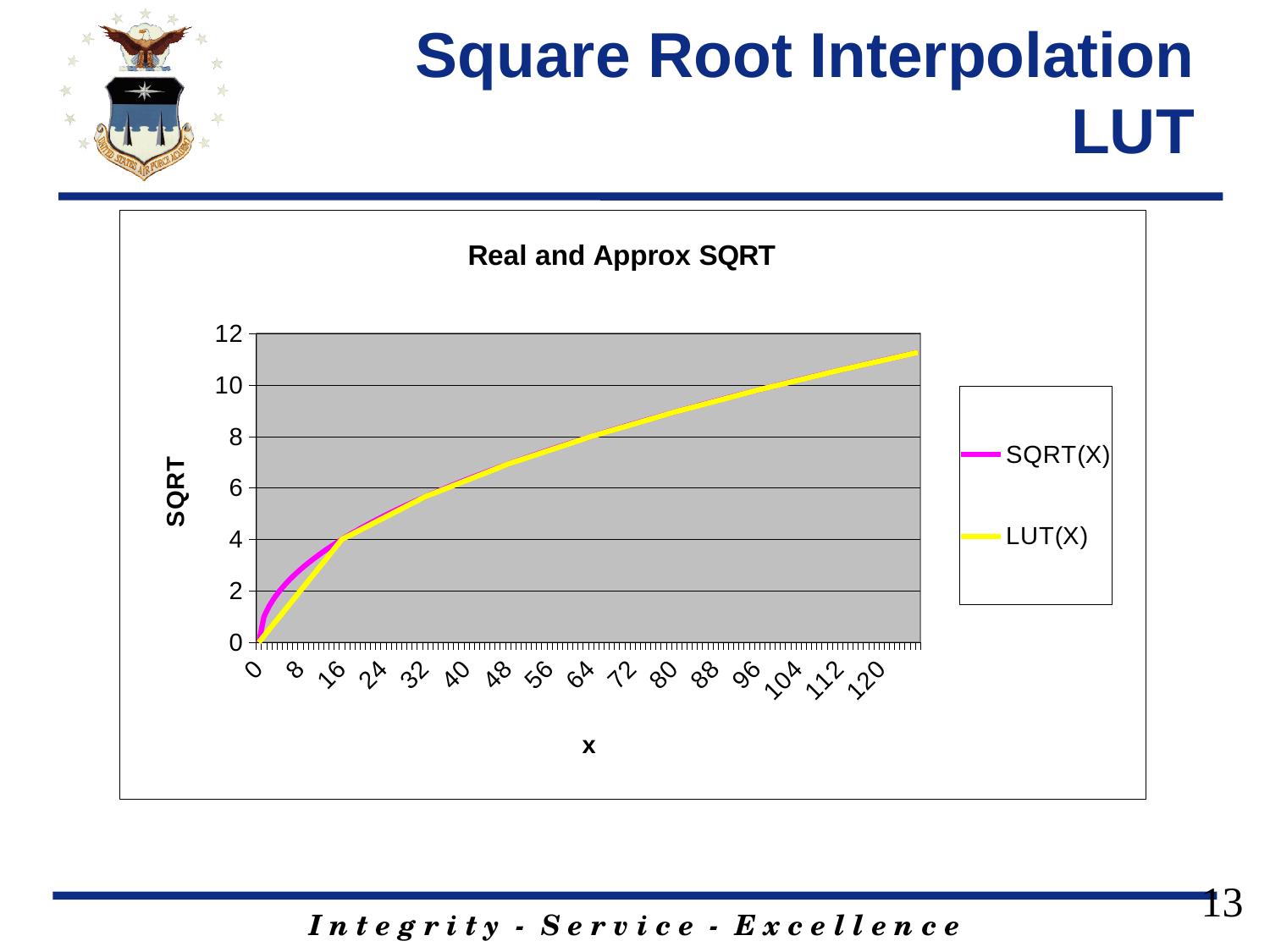

# Square Root Interpolation LUT

### Chart: Real and Approx SQRT

| Category | SQRT(X) | LUT(X) |
|---|---|---|
| 0 | 0.0 | 0.0 |
| 1 | 1.0 | 0.25 |
| 2 | 1.4142135623730951 | 0.5 |
| 3 | 1.7320508075688772 | 0.75 |
| 4 | 2.0 | 1.0 |
| 5 | 2.23606797749979 | 1.25 |
| 6 | 2.449489742783178 | 1.5 |
| 7 | 2.6457513110645907 | 1.75 |
| 8 | 2.8284271247461903 | 2.0 |
| 9 | 3.0 | 2.25 |
| 10 | 3.1622776601683795 | 2.5 |
| 11 | 3.3166247903554 | 2.75 |
| 12 | 3.4641016151377544 | 3.0 |
| 13 | 3.605551275463989 | 3.25 |
| 14 | 3.7416573867739413 | 3.5 |
| 15 | 3.872983346207417 | 3.75 |
| 16 | 4.0 | 4.0 |
| 17 | 4.123105625617661 | 4.103553390593274 |
| 18 | 4.242640687119285 | 4.207106781186548 |
| 19 | 4.358898943540674 | 4.310660171779821 |
| 20 | 4.47213595499958 | 4.414213562373095 |
| 21 | 4.58257569495584 | 4.517766952966369 |
| 22 | 4.69041575982343 | 4.621320343559643 |
| 23 | 4.795831523312719 | 4.724873734152917 |
| 24 | 4.898979485566356 | 4.82842712474619 |
| 25 | 5.0 | 4.931980515339464 |
| 26 | 5.0990195135927845 | 5.035533905932738 |
| 27 | 5.196152422706632 | 5.139087296526012 |
| 28 | 5.291502622129181 | 5.242640687119286 |
| 29 | 5.385164807134504 | 5.346194077712559 |
| 30 | 5.477225575051661 | 5.449747468305834 |
| 31 | 5.5677643628300215 | 5.553300858899107 |
| 32 | 5.656854249492381 | 5.656854249492381 |
| 33 | 5.744562646538029 | 5.736313560791326 |
| 34 | 5.830951894845301 | 5.815772872090272 |
| 35 | 5.916079783099616 | 5.895232183389217 |
| 36 | 6.0 | 5.974691494688162 |
| 37 | 6.082762530298219 | 6.054150805987108 |
| 38 | 6.164414002968976 | 6.133610117286054 |
| 39 | 6.244997998398398 | 6.213069428584999 |
| 40 | 6.324555320336759 | 6.292528739883945 |
| 41 | 6.4031242374328485 | 6.37198805118289 |
| 42 | 6.48074069840786 | 6.451447362481836 |
| 43 | 6.557438524302 | 6.530906673780781 |
| 44 | 6.6332495807108 | 6.610365985079727 |
| 45 | 6.708203932499369 | 6.689825296378672 |
| 46 | 6.782329983125268 | 6.769284607677617 |
| 47 | 6.855654600401044 | 6.848743918976563 |
| 48 | 6.928203230275509 | 6.928203230275509 |
| 49 | 7.0 | 6.995190528383289 |
| 50 | 7.0710678118654755 | 7.06217782649107 |
| 51 | 7.14142842854285 | 7.129165124598851 |
| 52 | 7.211102550927978 | 7.196152422706632 |
| 53 | 7.280109889280518 | 7.263139720814412 |
| 54 | 7.3484692283495345 | 7.330127018922193 |
| 55 | 7.416198487095663 | 7.397114317029974 |
| 56 | 7.483314773547883 | 7.464101615137754 |
| 57 | 7.54983443527075 | 7.531088913245535 |
| 58 | 7.615773105863909 | 7.598076211353316 |
| 59 | 7.681145747868608 | 7.665063509461096 |
| 60 | 7.745966692414834 | 7.732050807568877 |
| 61 | 7.810249675906654 | 7.799038105676658 |
| 62 | 7.874007874011811 | 7.866025403784438 |
| 63 | 7.937253933193772 | 7.933012701892219 |
| 64 | 8.0 | 8.0 |
| 65 | 8.06225774829855 | 8.059016994374947 |
| 66 | 8.12403840463596 | 8.118033988749895 |
| 67 | 8.18535277187245 | 8.177050983124843 |
| 68 | 8.246211251235321 | 8.23606797749979 |
| 69 | 8.306623862918075 | 8.295084971874736 |
| 70 | 8.366600265340756 | 8.354101966249685 |
| 71 | 8.426149773176359 | 8.413118960624633 |
| 72 | 8.48528137423857 | 8.47213595499958 |
| 73 | 8.54400374531753 | 8.531152949374526 |
| 74 | 8.602325267042627 | 8.590169943749475 |
| 75 | 8.660254037844387 | 8.649186938124423 |
| 76 | 8.717797887081348 | 8.70820393249937 |
| 77 | 8.774964387392123 | 8.767220926874316 |
| 78 | 8.831760866327848 | 8.826237921249264 |
| 79 | 8.888194417315589 | 8.885254915624213 |
| 80 | 8.94427190999916 | 8.94427190999916 |
| 81 | 9.0 | 8.997627351320006 |
| 82 | 9.055385138137417 | 9.050982792640854 |
| 83 | 9.1104335791443 | 9.1043382339617 |
| 84 | 9.16515138991168 | 9.157693675282548 |
| 85 | 9.219544457292887 | 9.211049116603395 |
| 86 | 9.273618495495704 | 9.264404557924241 |
| 87 | 9.327379053088816 | 9.317759999245089 |
| 88 | 9.38083151964686 | 9.371115440565935 |
| 89 | 9.433981132056603 | 9.424470881886782 |
| 90 | 9.486832980505138 | 9.47782632320763 |
| 91 | 9.539392014169456 | 9.531181764528476 |
| 92 | 9.591663046625438 | 9.584537205849323 |
| 93 | 9.643650760992955 | 9.63789264717017 |
| 94 | 9.695359714832659 | 9.691248088491017 |
| 95 | 9.746794344808963 | 9.744603529811865 |
| 96 | 9.797958971132712 | 9.797958971132712 |
| 97 | 9.848857801796104 | 9.847024363203065 |
| 98 | 9.899494936611665 | 9.896089755273419 |
| 99 | 9.9498743710662 | 9.94515514734377 |
| 100 | 10.0 | 9.994220539414124 |
| 101 | 10.04987562112089 | 10.043285931484478 |
| 102 | 10.099504938362077 | 10.09235132355483 |
| 103 | 10.14889156509222 | 10.141416715625184 |
| 104 | 10.198039027185569 | 10.190482107695537 |
| 105 | 10.246950765959598 | 10.23954749976589 |
| 106 | 10.295630140987 | 10.288612891836245 |
| 107 | 10.344080432788601 | 10.337678283906596 |
| 108 | 10.392304845413264 | 10.38674367597695 |
| 109 | 10.44030650891055 | 10.435809068047304 |
| 110 | 10.488088481701515 | 10.484874460117656 |
| 111 | 10.535653752852738 | 10.53393985218801 |
| 112 | 10.583005244258363 | 10.583005244258363 |
| 113 | 10.63014581273465 | 10.628674197678762 |
| 114 | 10.677078252031311 | 10.674343151099162 |
| 115 | 10.723805294763608 | 10.720012104519563 |
| 116 | 10.770329614269007 | 10.765681057939963 |
| 117 | 10.816653826391969 | 10.811350011360362 |
| 118 | 10.862780491200215 | 10.857018964780762 |
| 119 | 10.908712114635714 | 10.902687918201162 |
| 120 | 10.954451150103322 | 10.948356871621563 |
| 121 | 11.0 | 10.994025825041962 |
| 122 | 11.045361017187261 | 11.039694778462362 |
| 123 | 11.090536506409418 | 11.085363731882762 |
| 124 | 11.135528725660043 | 11.131032685303161 |
| 125 | 11.180339887498949 | 11.17670163872356 |
| 126 | 11.224972160321824 | 11.222370592143962 |
| 127 | 11.269427669584644 | 11.268039545564362 |
13